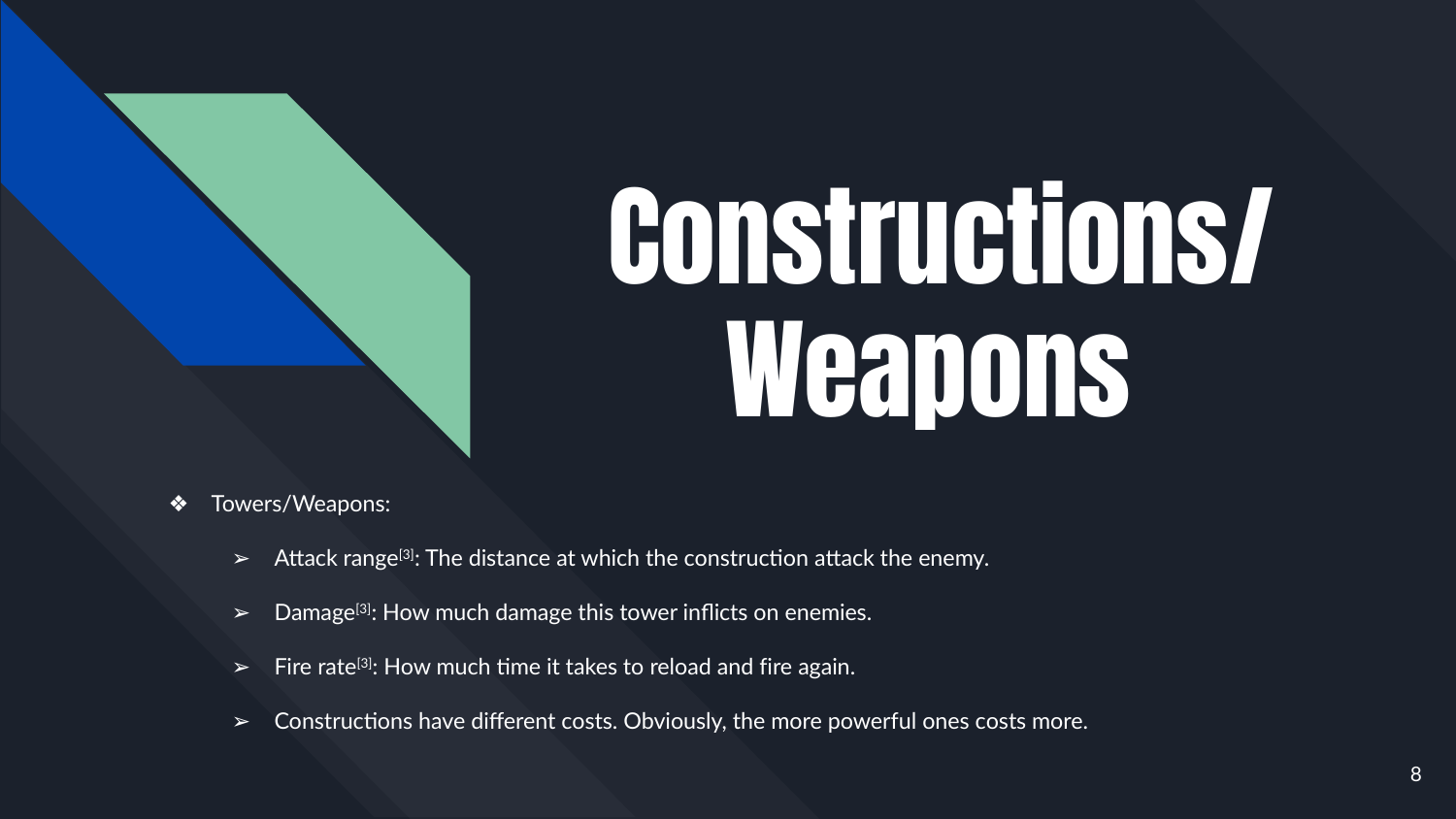

# Constructions/Weapons
Towers/Weapons:

Attack range[3]: The distance at which the construction attack the enemy.

Damage[3]: How much damage this tower inflicts on enemies.

Fire rate[3]: How much time it takes to reload and fire again.

Constructions have different costs. Obviously, the more powerful ones costs more.

8